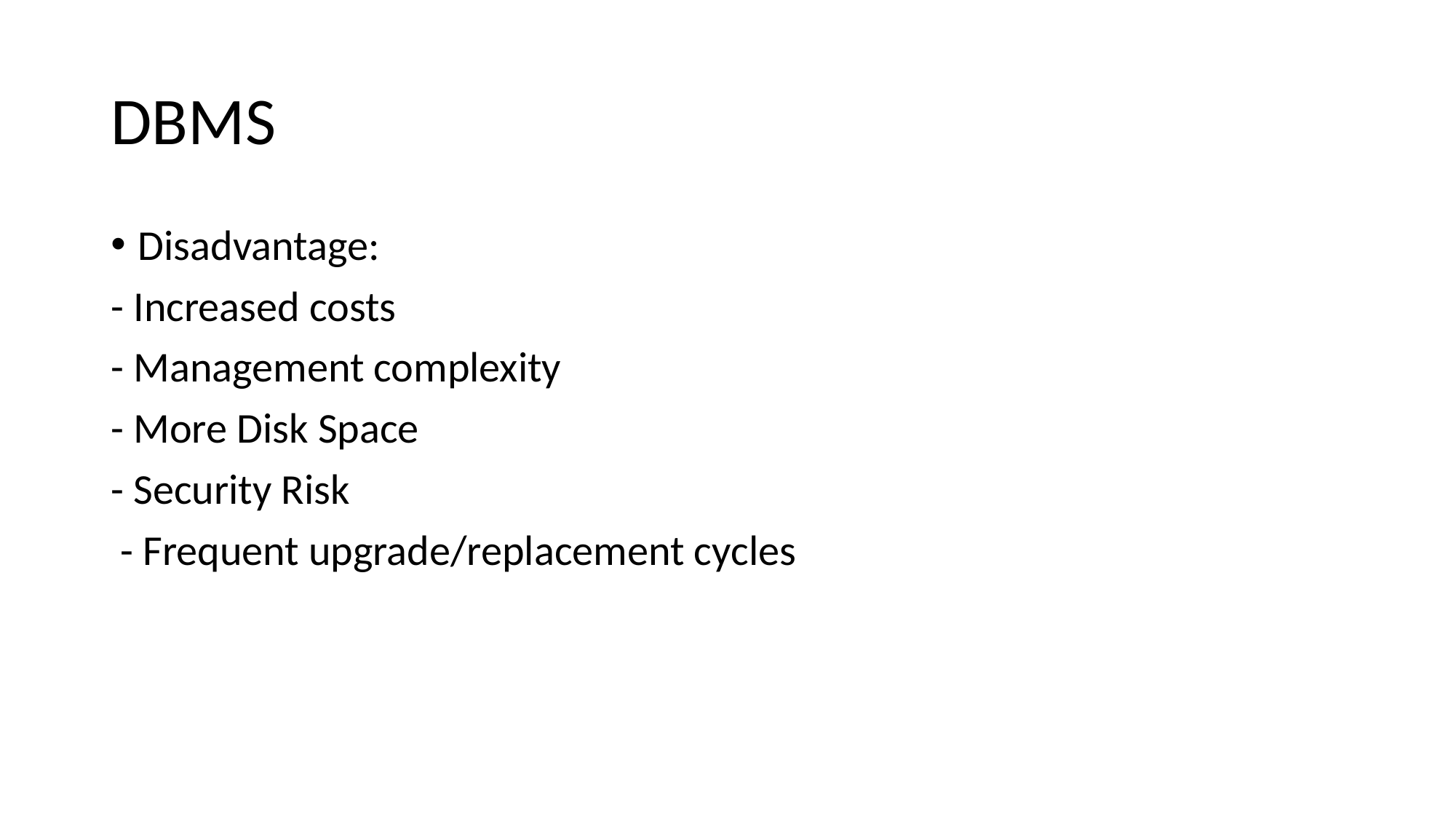

# DBMS
Disadvantage:
- Increased costs
- Management complexity
- More Disk Space
- Security Risk
 - Frequent upgrade/replacement cycles